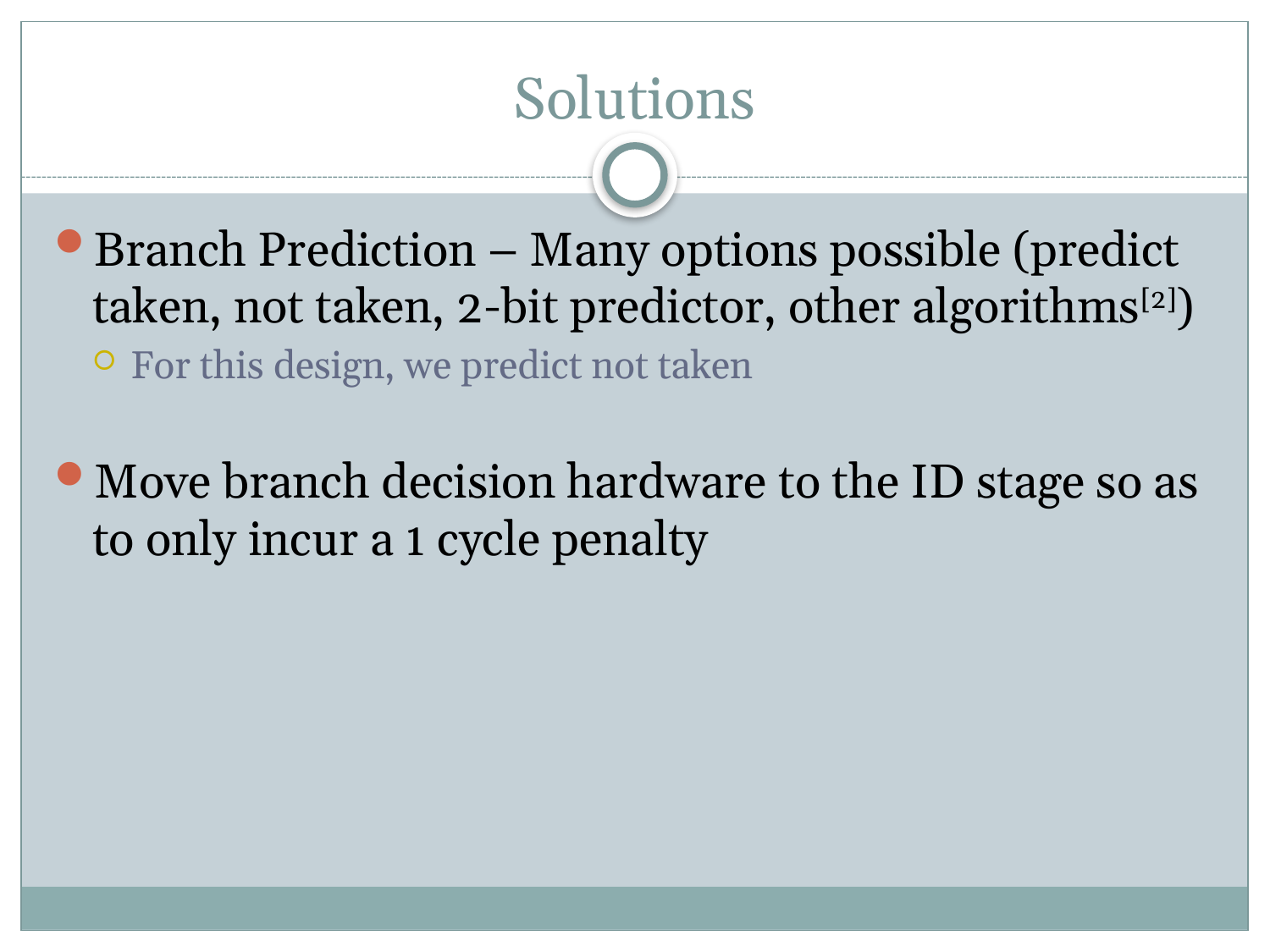

# Solutions
Branch Prediction – Many options possible (predict taken, not taken, 2-bit predictor, other algorithms[2])
For this design, we predict not taken

Move branch decision hardware to the ID stage so as to only incur a 1 cycle penalty